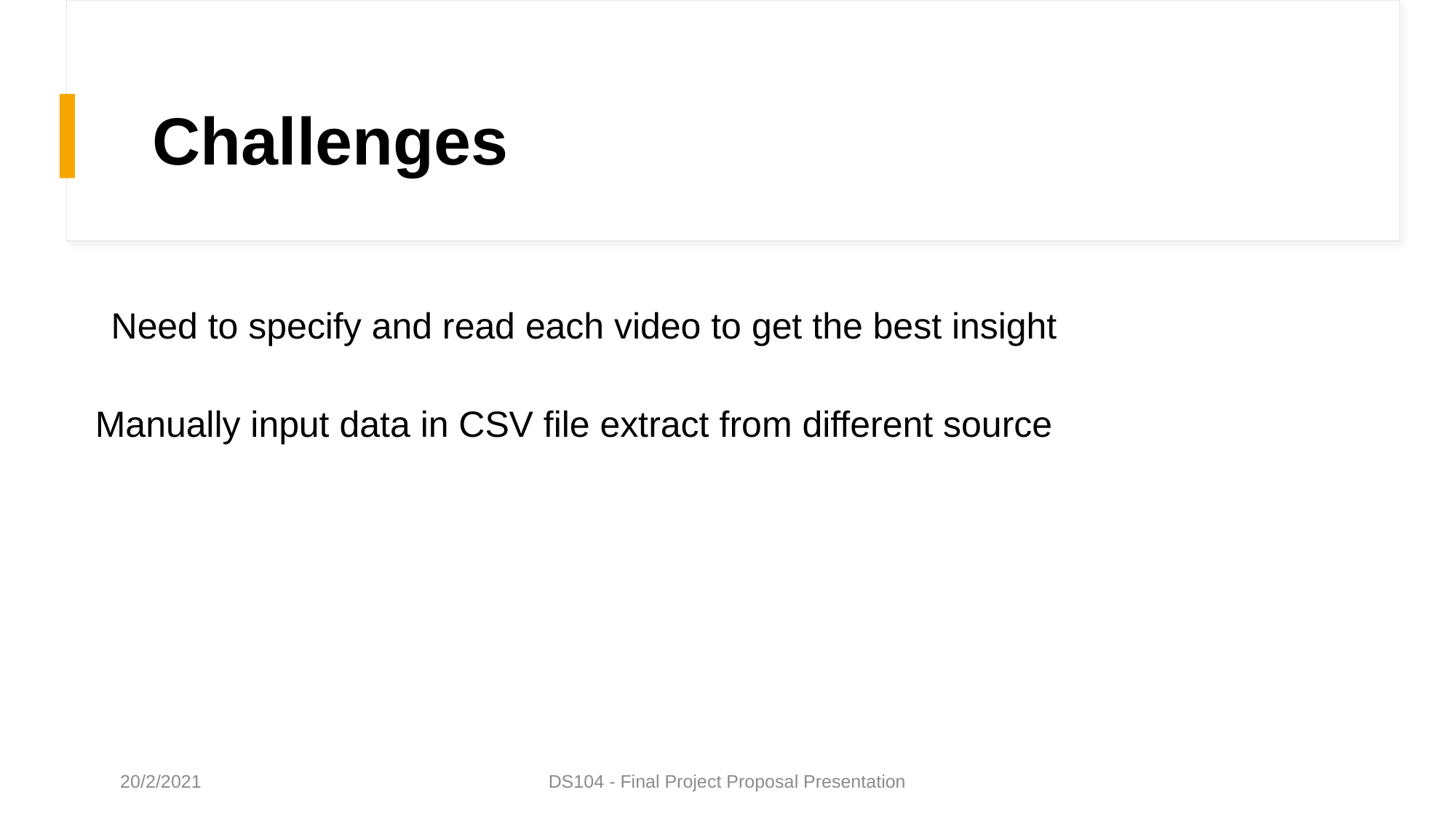

Challenges
Need to specify and read each video to get the best insight
Manually input data in CSV file extract from different source
20/2/2021
DS104 - Final Project Proposal Presentation
10